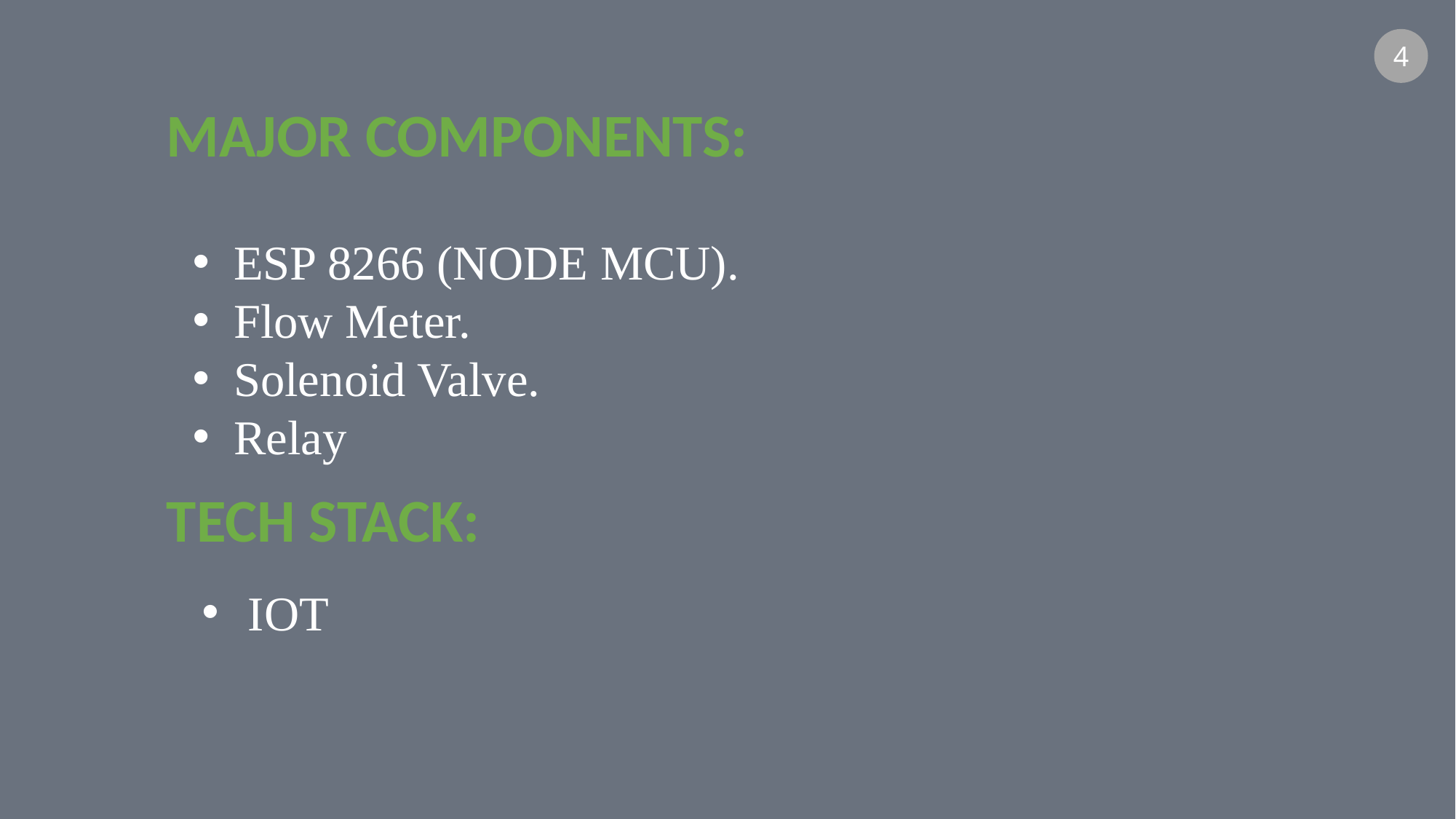

4
MAJOR COMPONENTS:
ESP 8266 (NODE MCU).
Flow Meter.
Solenoid Valve.
Relay

TECH STACK:
 IOT